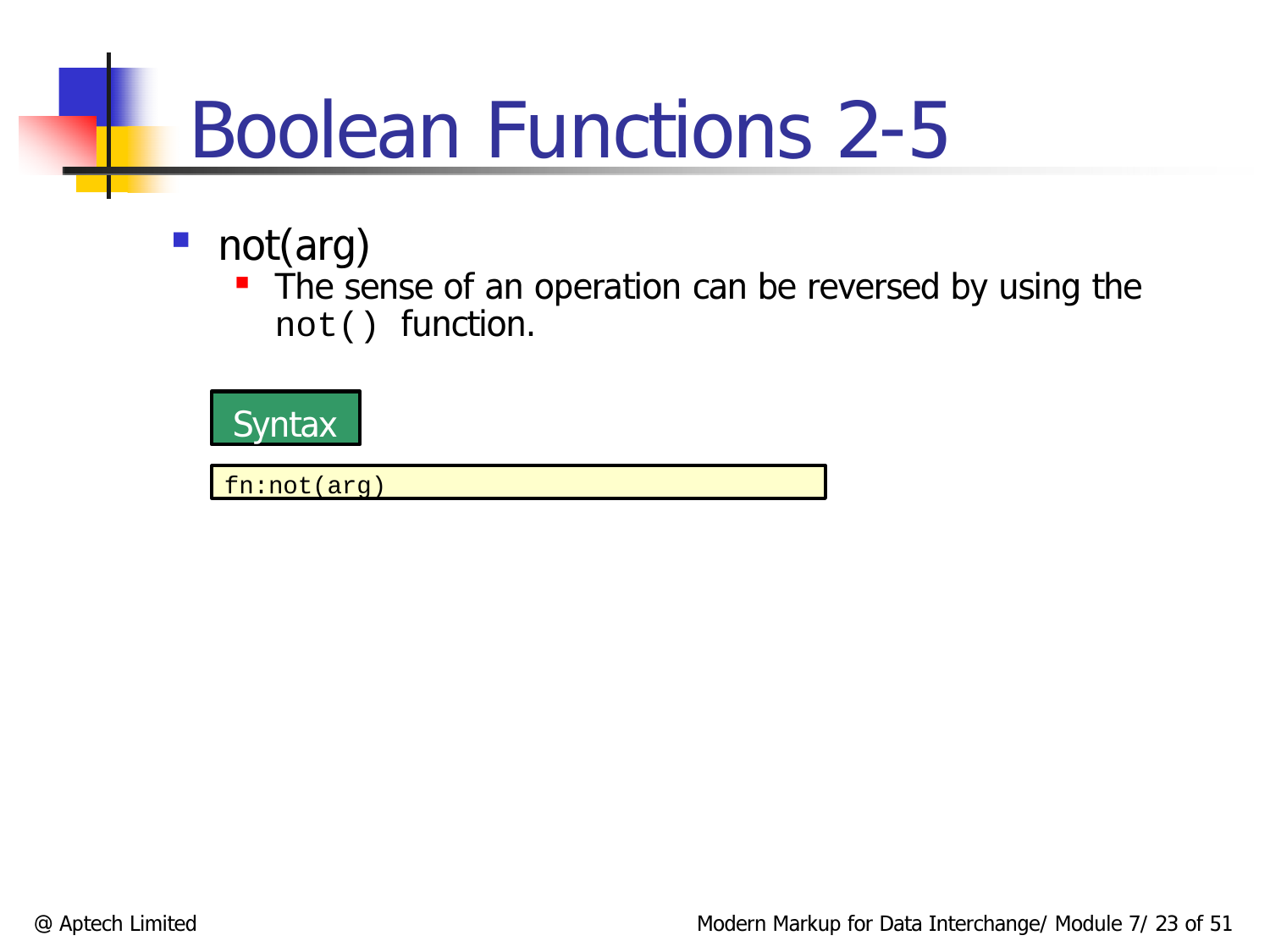

# Boolean Functions 2-5

not(arg)
The sense of an operation can be reversed by using the
not() function.
Syntax
fn:not(arg)
@ Aptech Limited
Modern Markup for Data Interchange/ Module 7/ 23 of 51